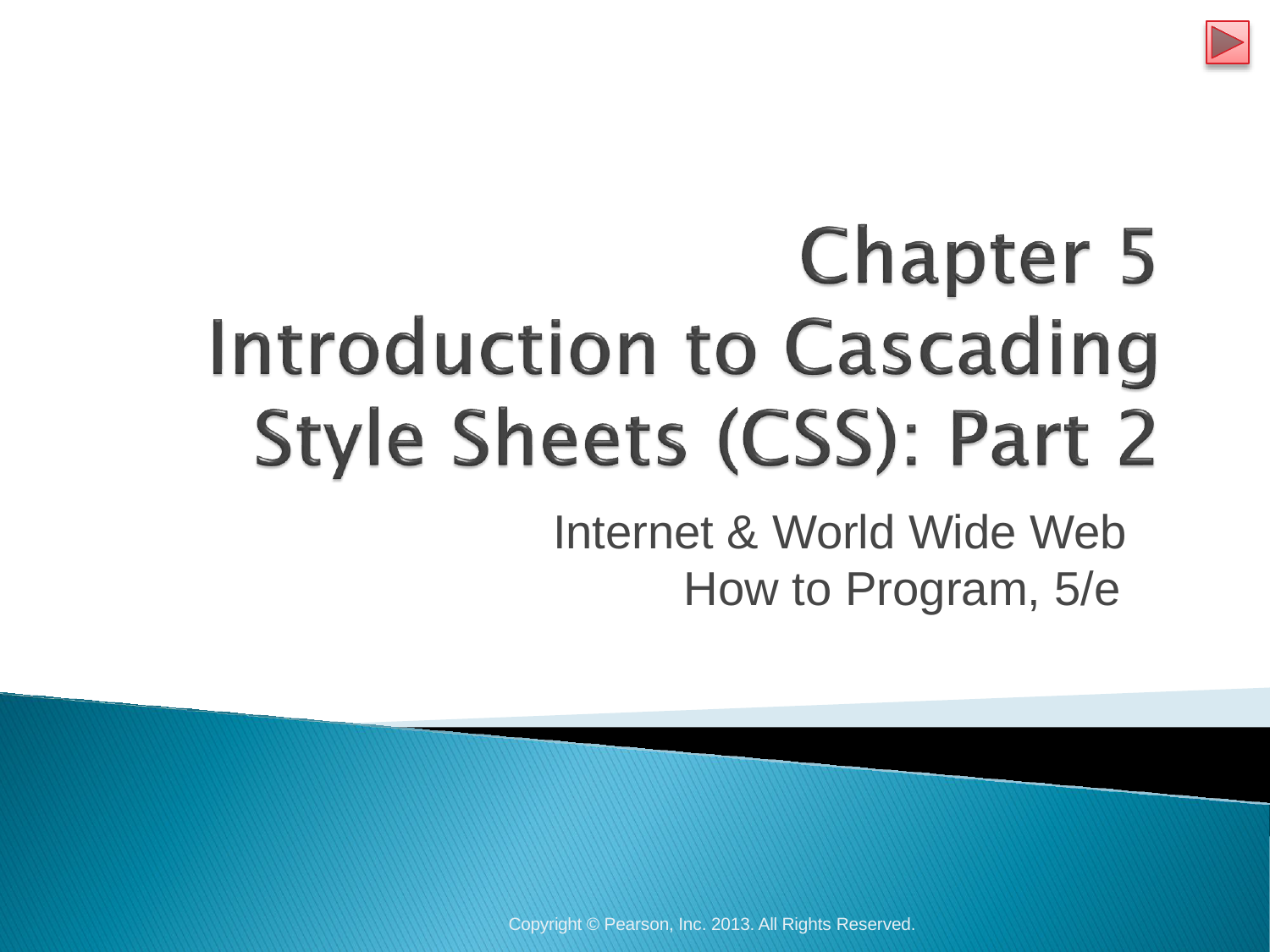

Internet & World Wide Web  How to Program, 5/e

Copyright © Pearson, Inc. 2013. All Rights Reserved.